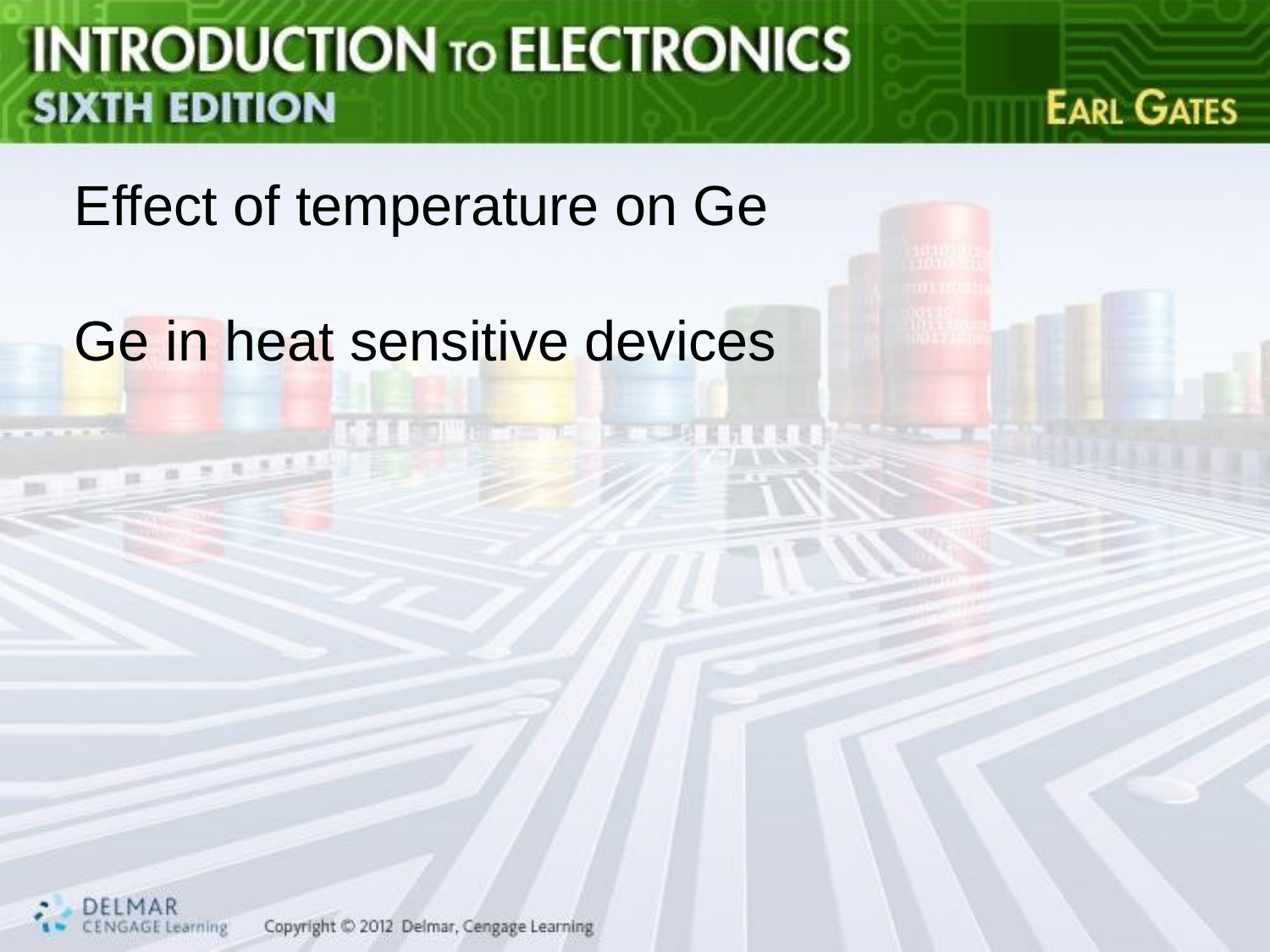

#
Effect of temperature on Ge

Ge in heat sensitive devices